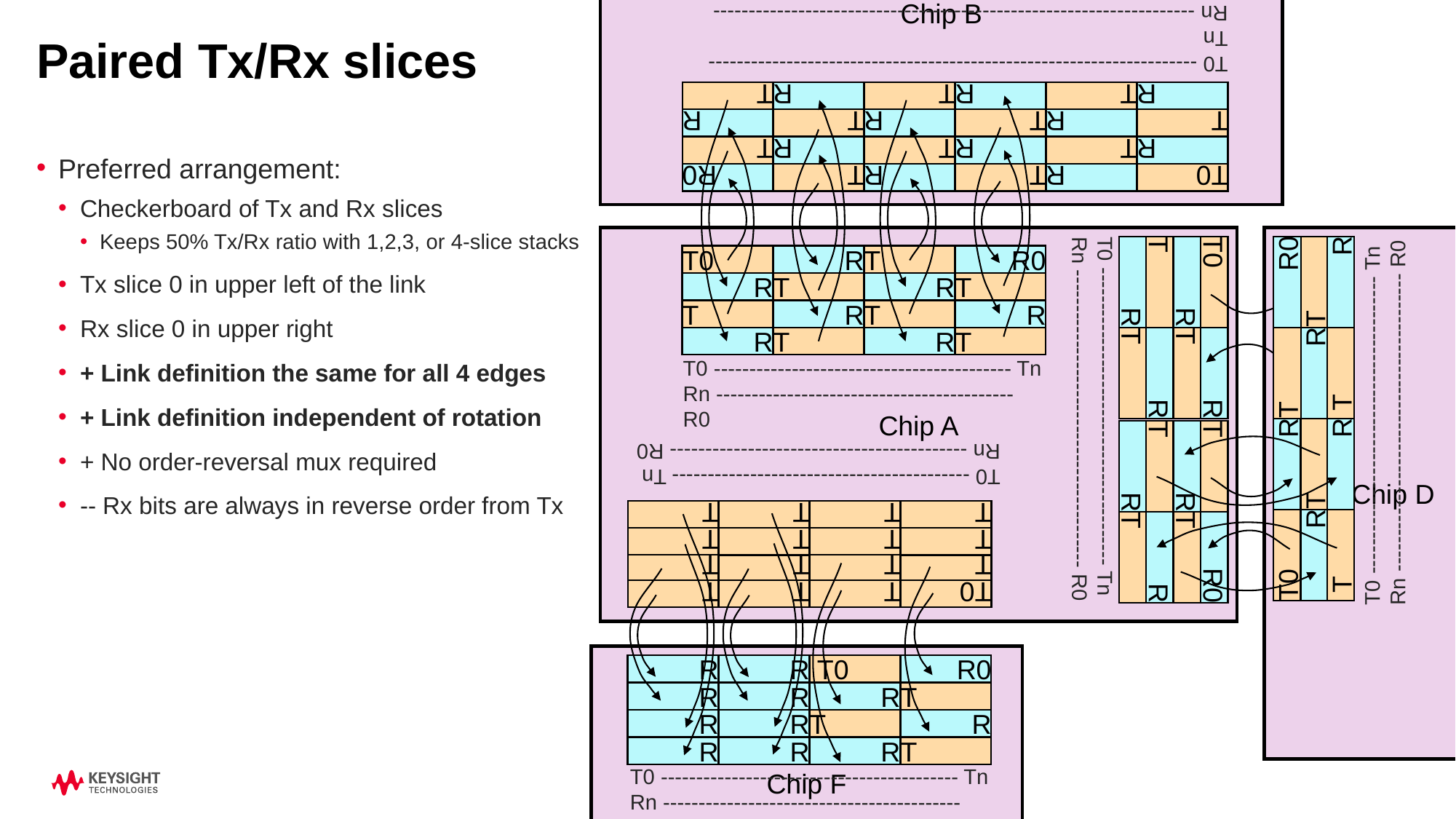

Chip B

T0 --------------------------------------------------------------------- Tn
Rn -------------------------------------------------------------------- R0
# Paired Tx/Rx slices
T
R
T
R
T
R

R
T
R
T
R
T
T
R
T
R
T
R
Preferred arrangement:
Checkerboard of Tx and Rx slices
Keeps 50% Tx/Rx ratio with 1,2,3, or 4-slice stacks
Tx slice 0 in upper left of the link
Rx slice 0 in upper right
+ Link definition the same for all 4 edges
+ Link definition independent of rotation
+ No order-reversal mux required
-- Rx bits are always in reverse order from Tx
R
T0
R0
T
R
T
Chip A
Chip D
T0
R
T
R0
R
T
R
T
T
R
T
R
R
T
R
T

R0
T
R
R
T
R
T0

T0 ------------------------------------------ Tn
Rn ------------------------------------------ R0
T
R
 T
T
R
T
R

T0 ------------------------------------------ Tn
Rn ------------------------------------------ R0
T0 ------------------------------------------ Tn
Rn ------------------------------------------ R0
T0 ------------------------------------------ Tn
Rn ------------------------------------------ R0
R
T
R
R
T
R
T

T
T
T
T

T
T
T
T
T0
R
 T

T
R
T
R0

T
T
T
T

T
T
T
T0

Chip F
   R
R
 T0
R0
R
R
R
T
R
R
T
R
R
R
R
T
T0 ------------------------------------------ Tn
Rn ------------------------------------------ R0